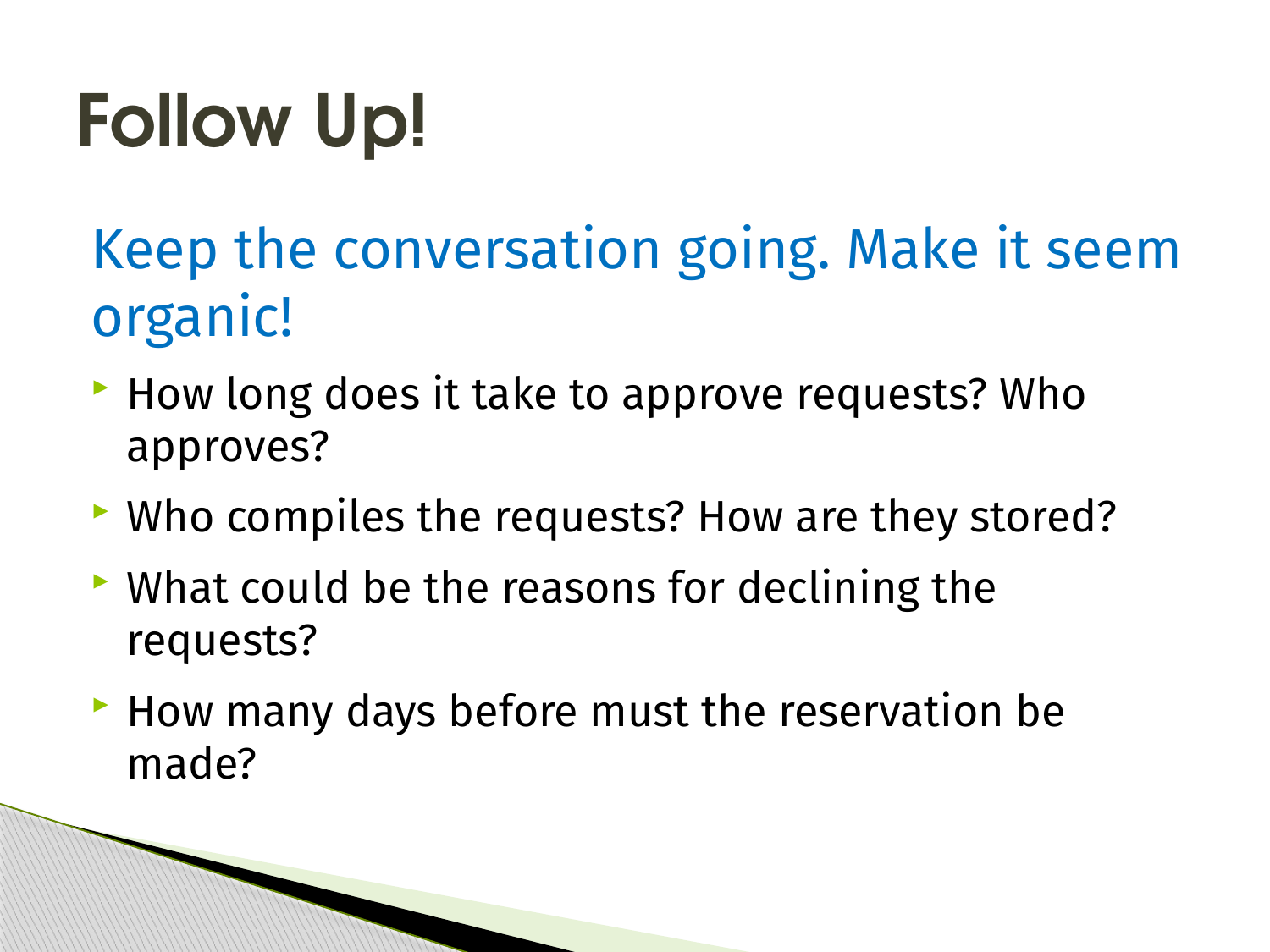

# Follow Up!
Keep the conversation going. Make it seem organic!
How long does it take to approve requests? Who approves?
Who compiles the requests? How are they stored?
What could be the reasons for declining the requests?
How many days before must the reservation be made?